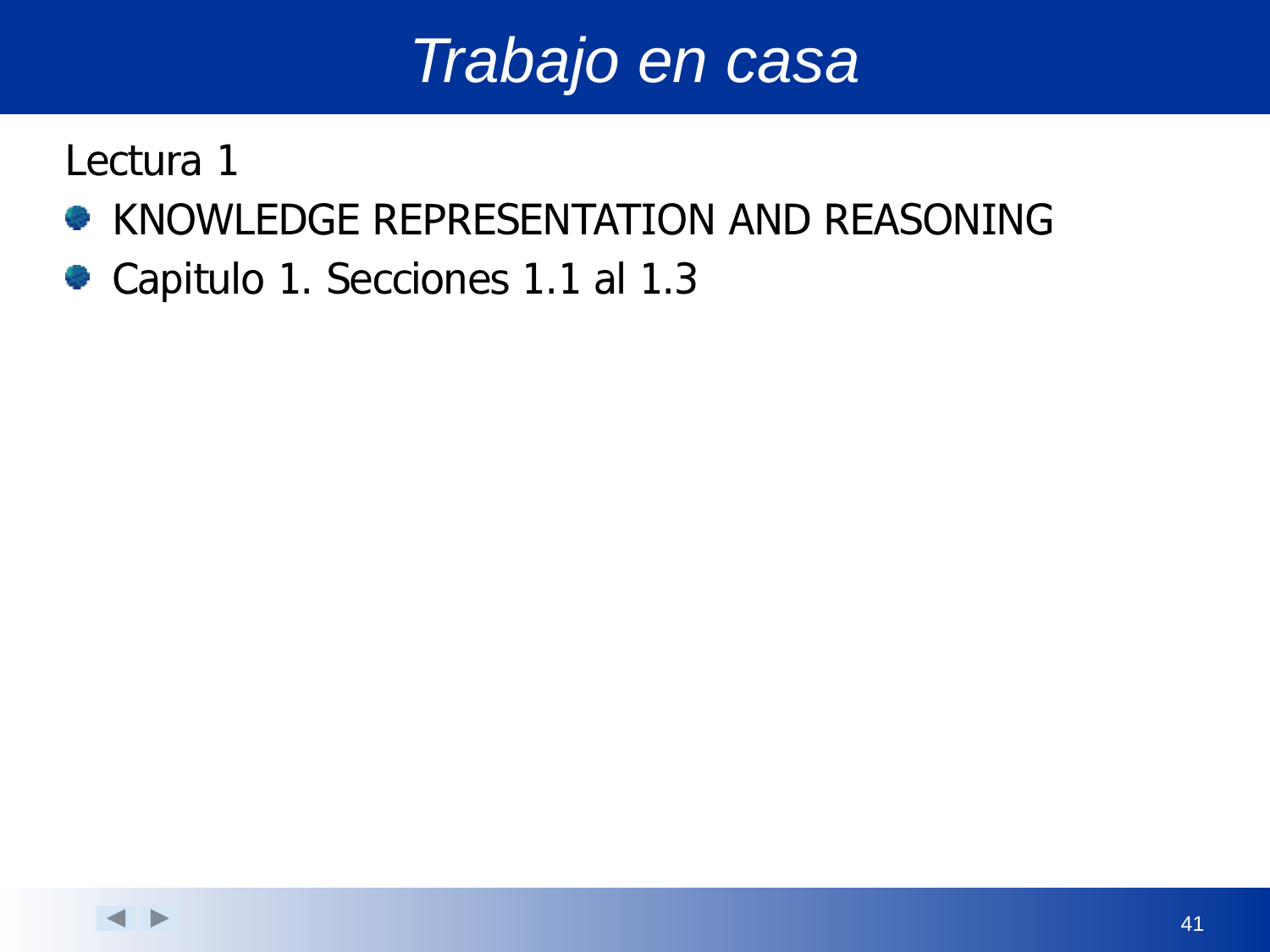

# Trabajo en casa
Lectura 1
KNOWLEDGE REPRESENTATION AND REASONING
Capitulo 1. Secciones 1.1 al 1.3

41